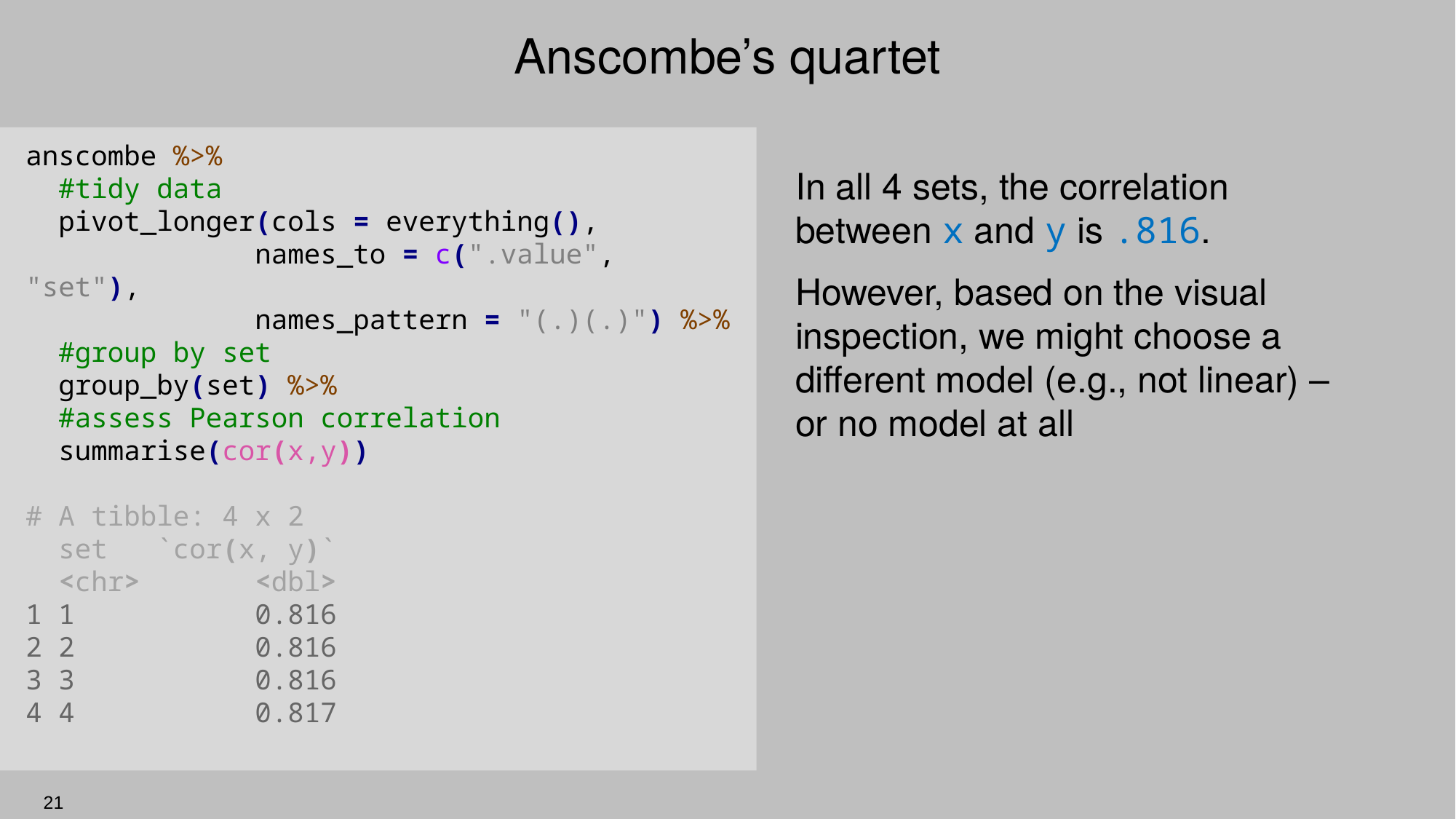

# Anscombe’s quartet
anscombe %>%
  #tidy data
  pivot_longer(cols = everything(),
              names_to = c(".value", "set"),
              names_pattern = "(.)(.)") %>%
  #group by set
  group_by(set) %>%
  #assess Pearson correlation
  summarise(cor(x,y))

# A tibble: 4 x 2
  set   `cor(x, y)`
  <chr>       <dbl>
1 1           0.816
2 2           0.816
3 3           0.816
4 4           0.817
In all 4 sets, the correlation between x and y is .816.
However, based on the visual inspection, we might choose a different model (e.g., not linear) – or no model at all